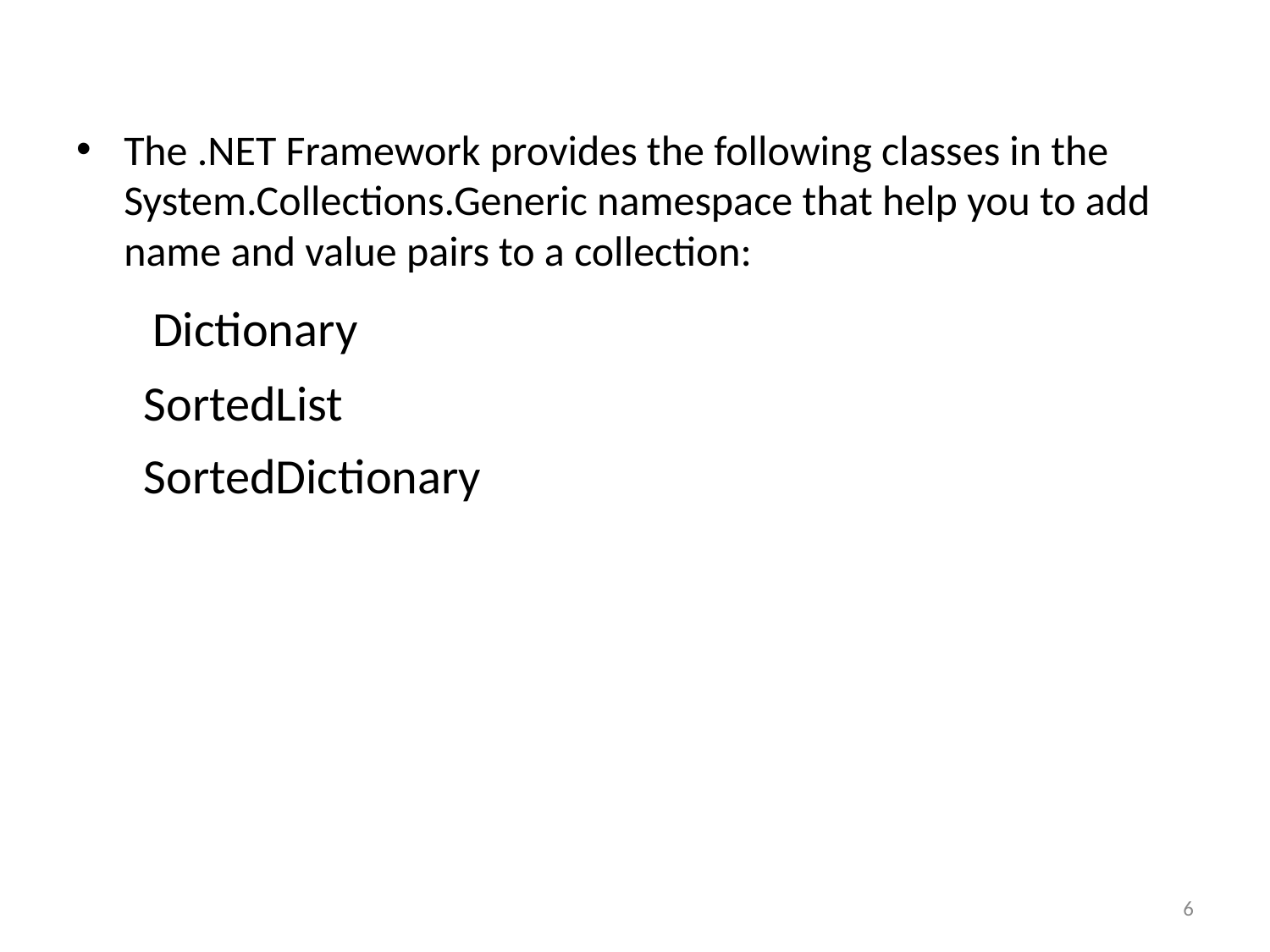

The .NET Framework provides the following classes in the System.Collections.Generic namespace that help you to add name and value pairs to a collection:
      Dictionary
      SortedList
      SortedDictionary

6